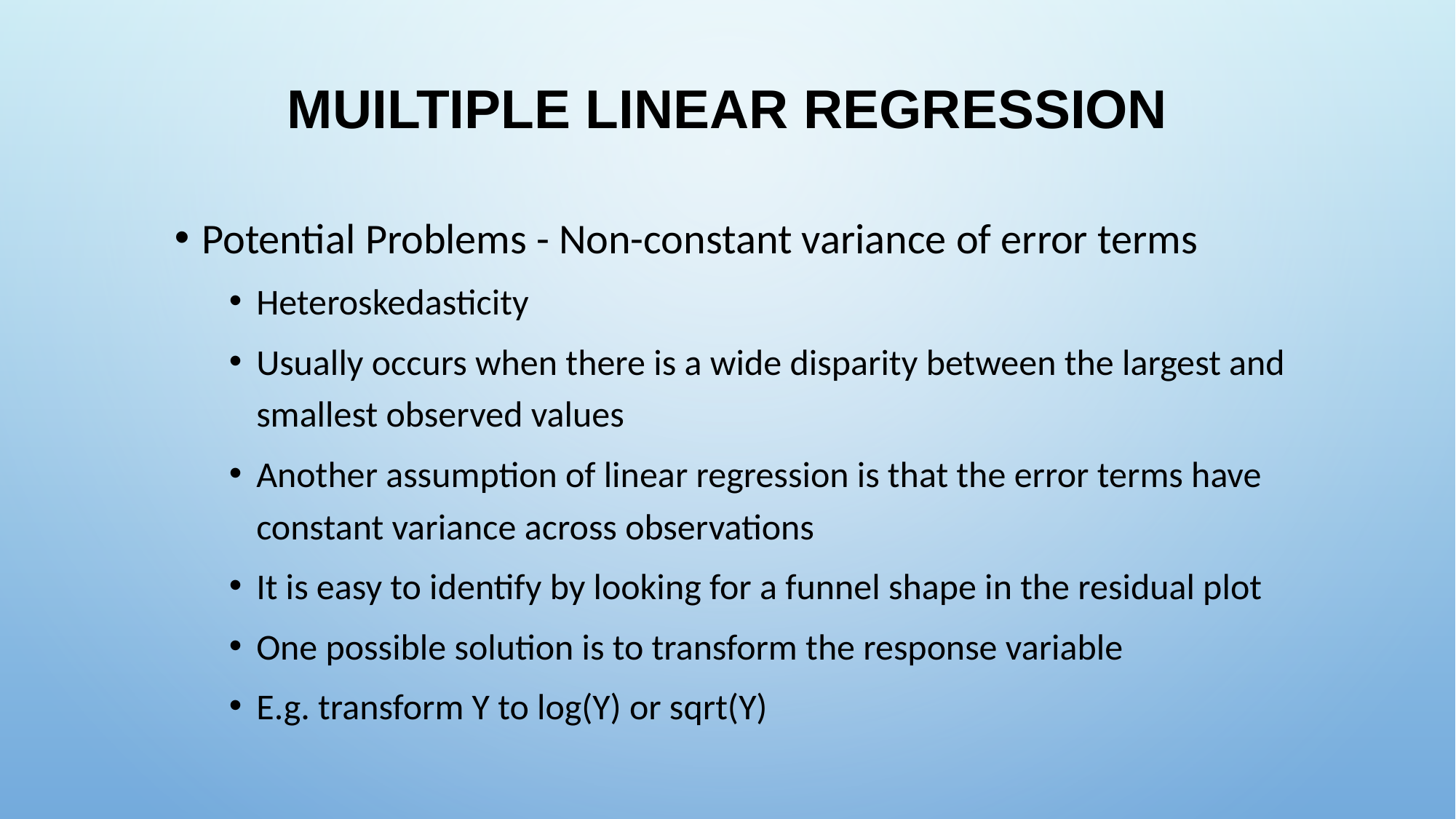

# MUILTIPLE linear regression
Potential Problems - Non-constant variance of error terms
Heteroskedasticity
Usually occurs when there is a wide disparity between the largest and smallest observed values
Another assumption of linear regression is that the error terms have constant variance across observations
It is easy to identify by looking for a funnel shape in the residual plot
One possible solution is to transform the response variable
E.g. transform Y to log(Y) or sqrt(Y)